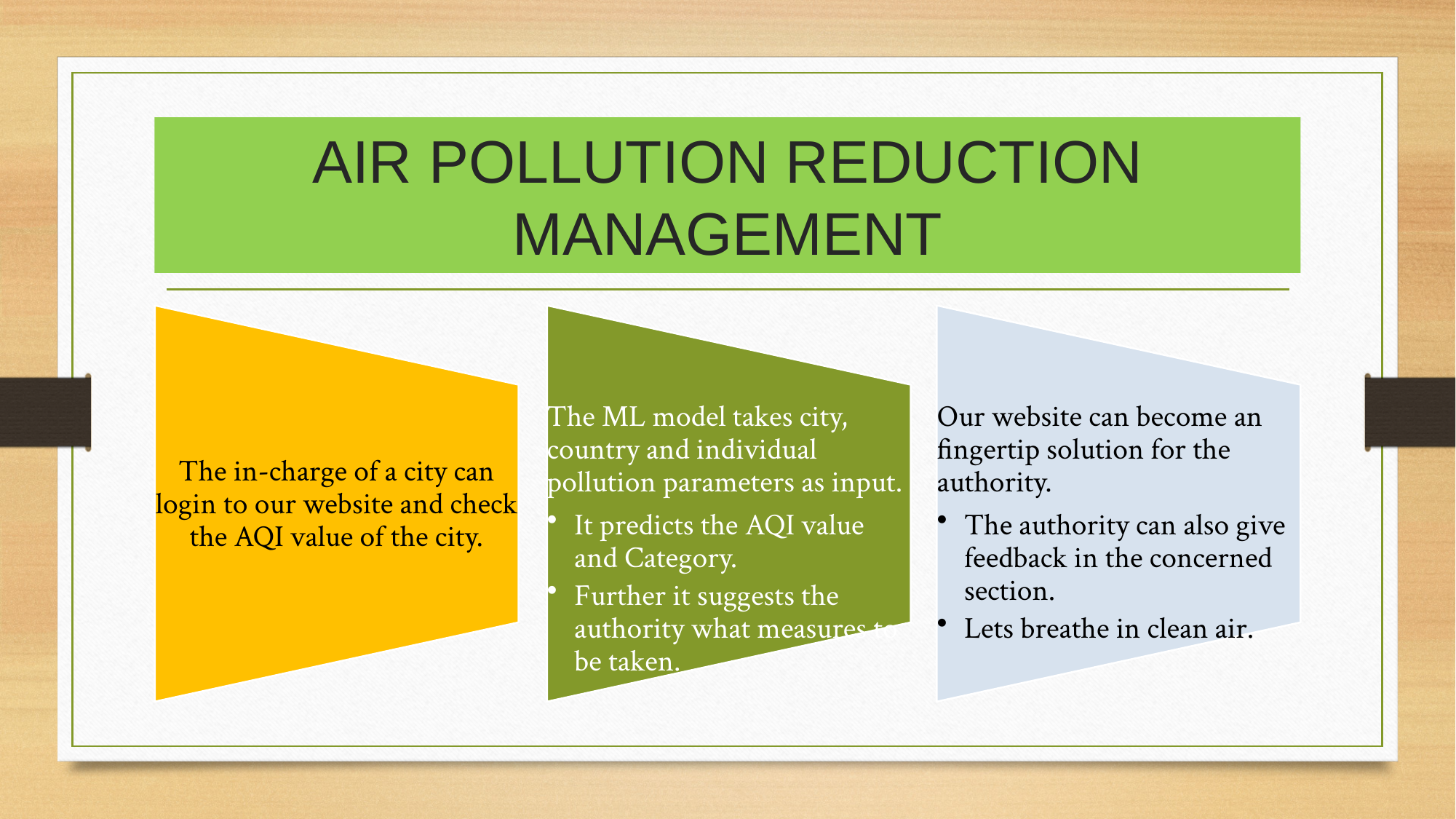

# AIR POLLUTION REDUCTION MANAGEMENT
The in-charge of a city can login to our website and check the AQI value of the city.
The ML model takes city, country and individual pollution parameters as input.
It predicts the AQI value and Category.
Further it suggests the authority what measures to be taken.
Our website can become an fingertip solution for the authority.
The authority can also give feedback in the concerned section.
Lets breathe in clean air.